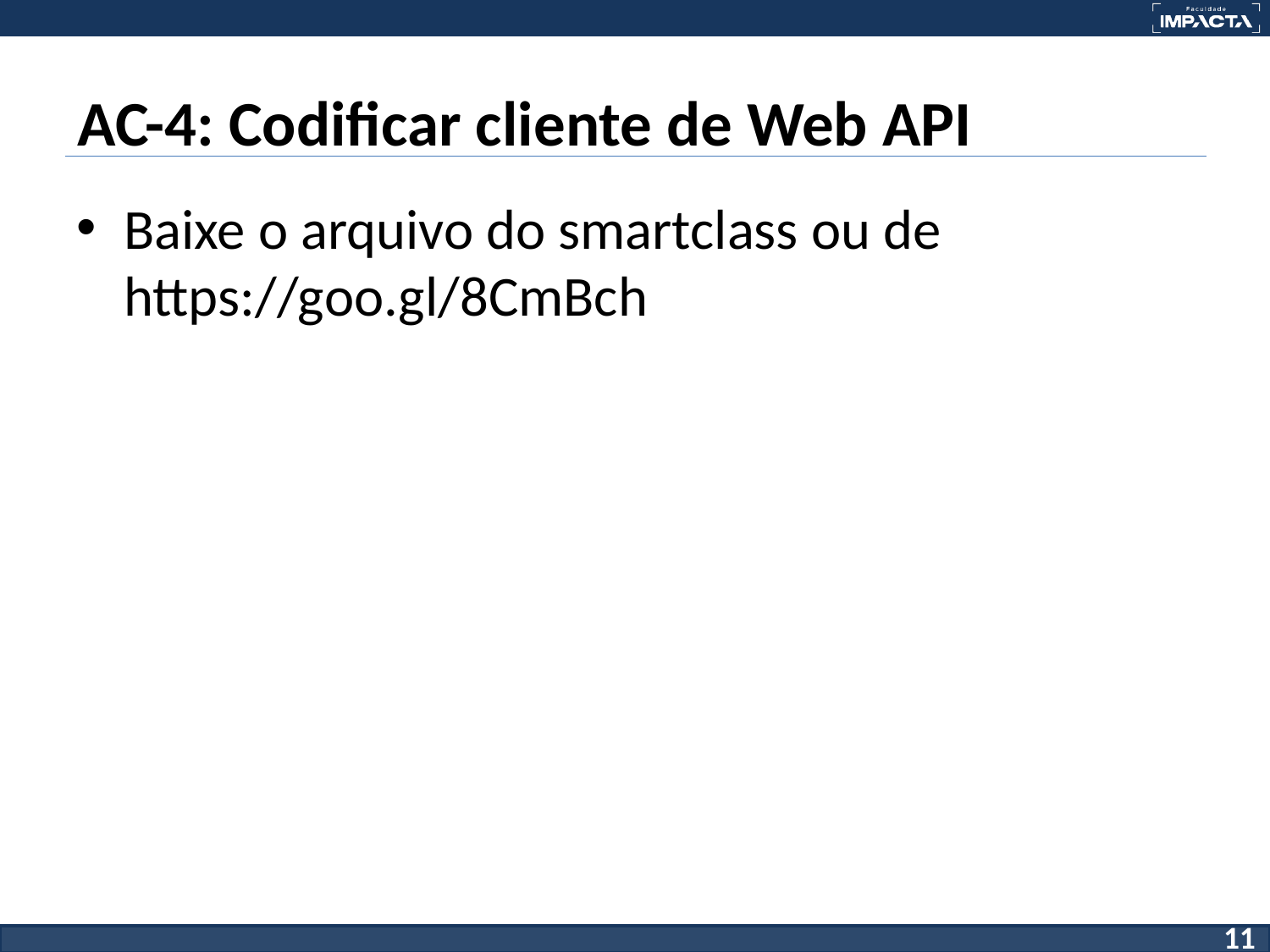

# AC-4: Codificar cliente de Web API
Baixe o arquivo do smartclass ou de https://goo.gl/8CmBch
11